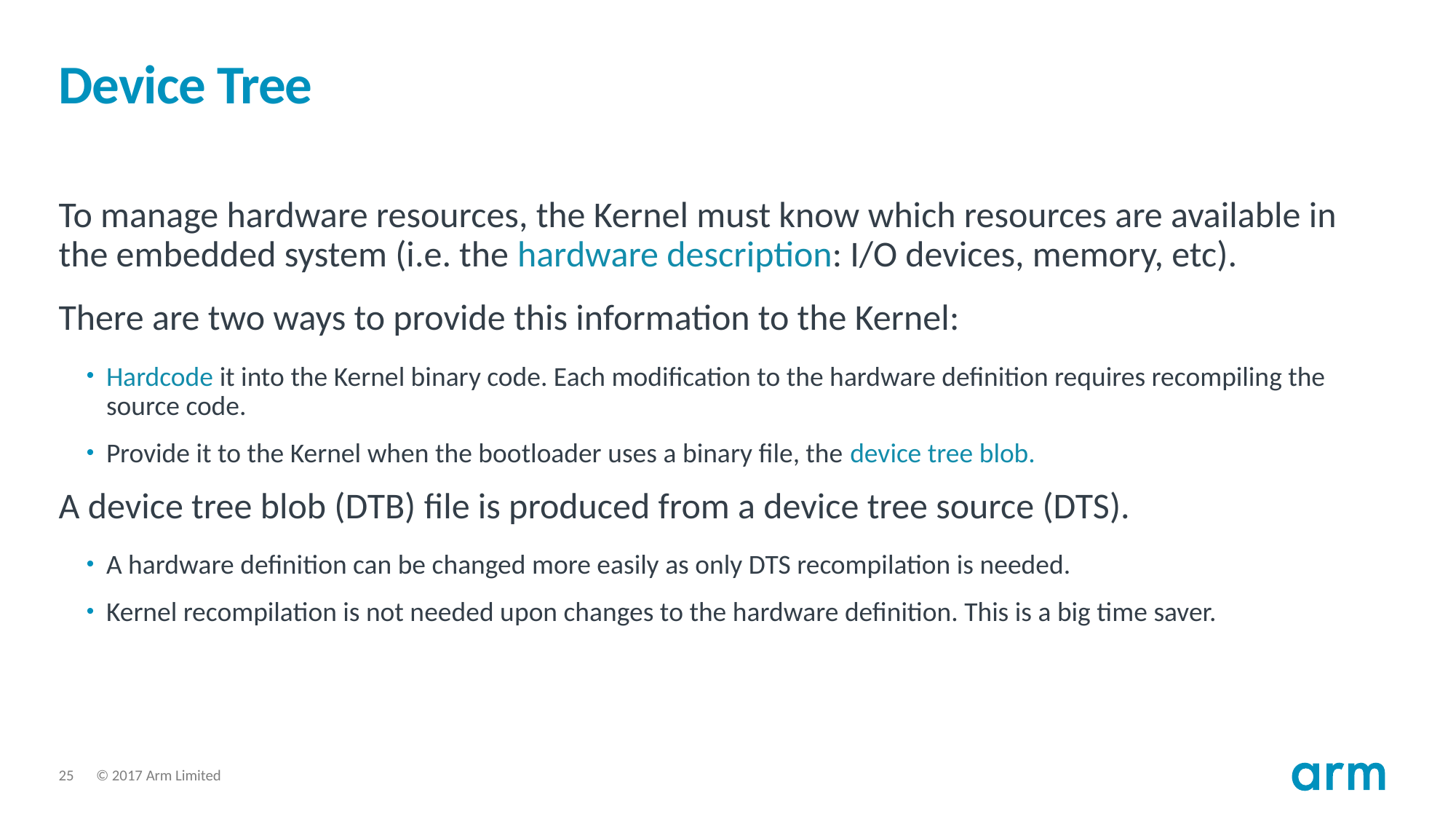

# Device Tree
To manage hardware resources, the Kernel must know which resources are available in the embedded system (i.e. the hardware description: I/O devices, memory, etc).
There are two ways to provide this information to the Kernel:
Hardcode it into the Kernel binary code. Each modification to the hardware definition requires recompiling the source code.
Provide it to the Kernel when the bootloader uses a binary file, the device tree blob.
A device tree blob (DTB) file is produced from a device tree source (DTS).
A hardware definition can be changed more easily as only DTS recompilation is needed.
Kernel recompilation is not needed upon changes to the hardware definition. This is a big time saver.